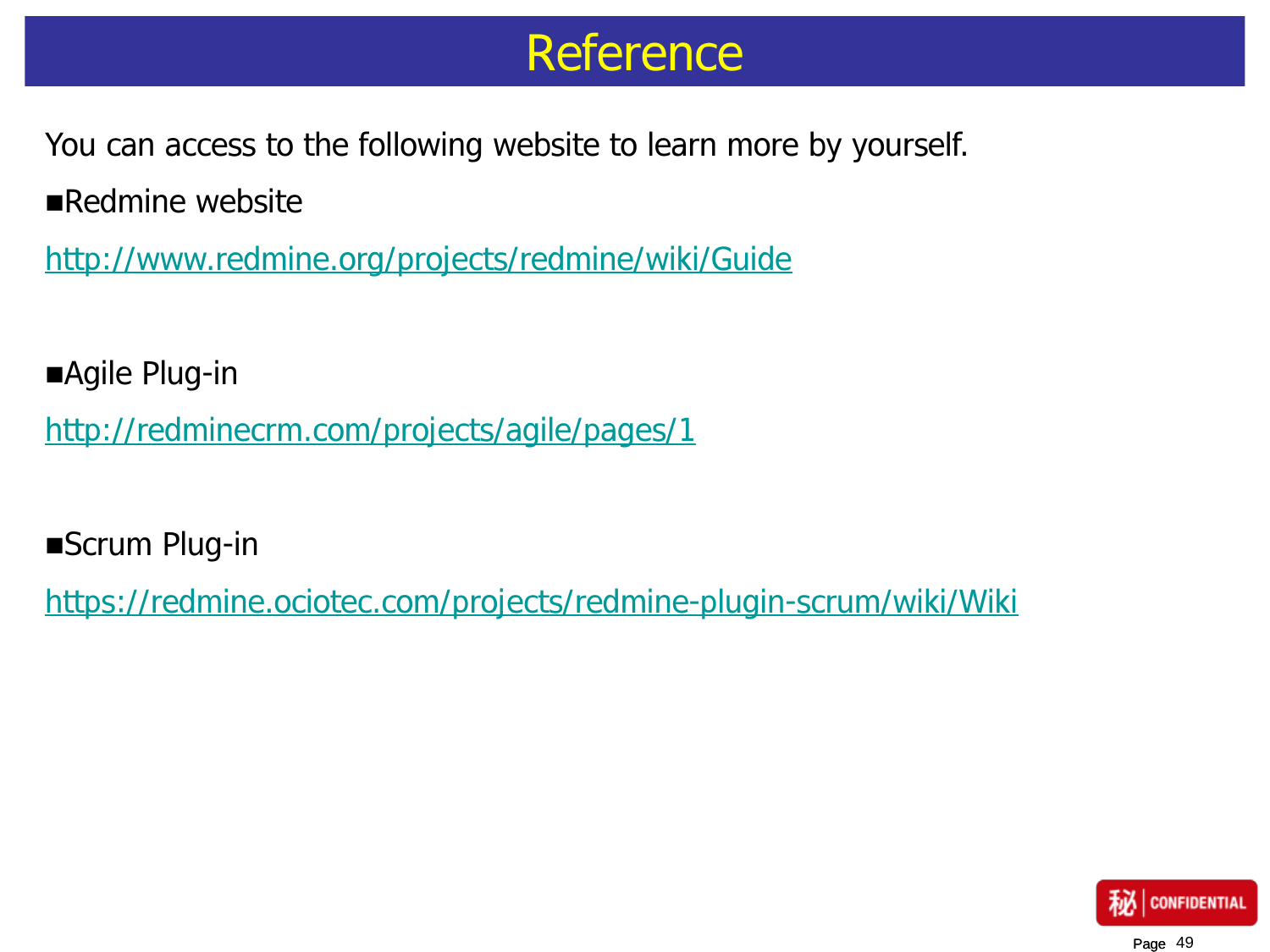

# Reference
You can access to the following website to learn more by yourself.
■Redmine website
http://www.redmine.org/projects/redmine/wiki/Guide

■Agile Plug-in
http://redminecrm.com/projects/agile/pages/1

■Scrum Plug-in
https://redmine.ociotec.com/projects/redmine-plugin-scrum/wiki/Wiki